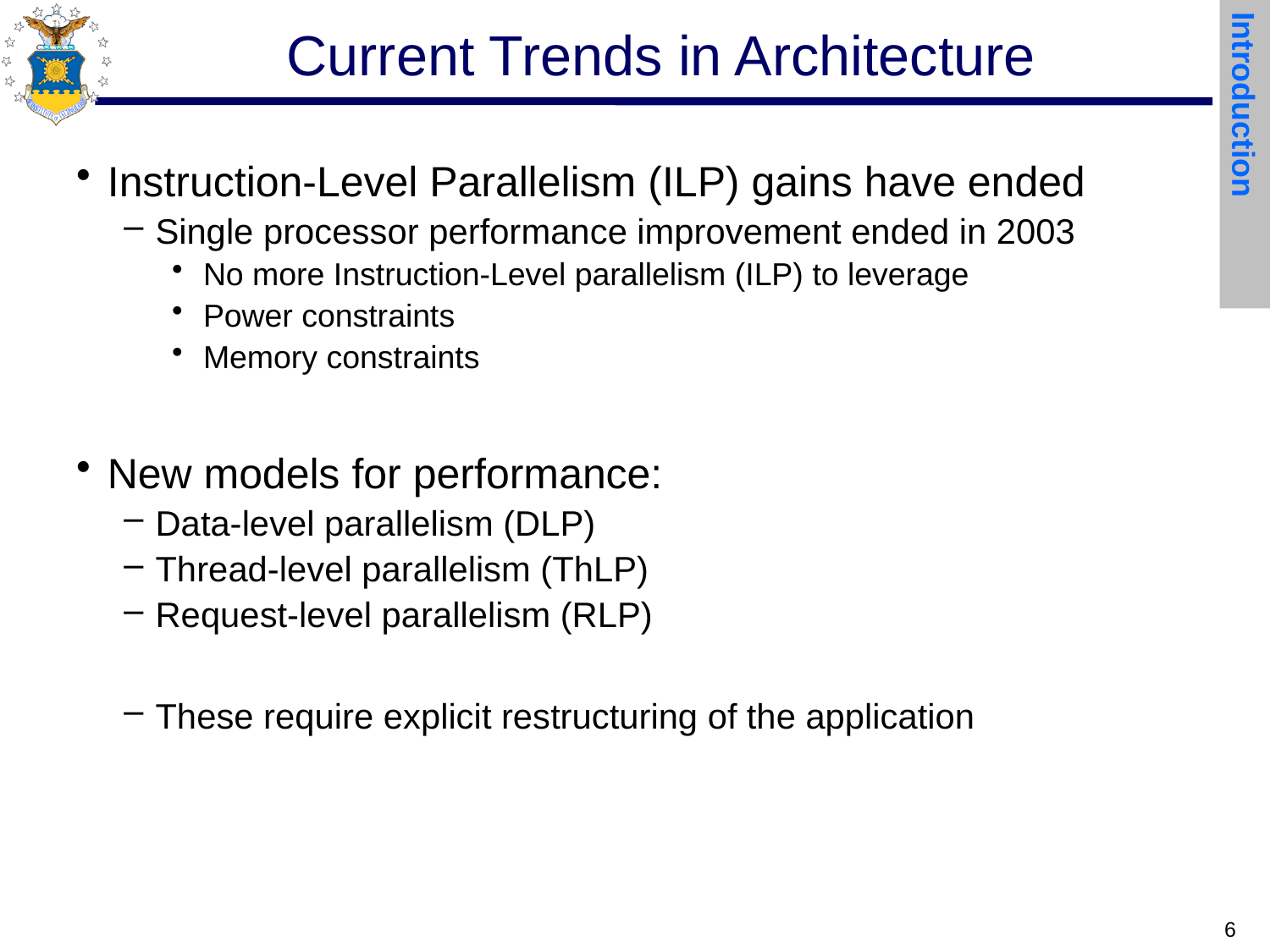

# Current Trends in Architecture
Introduction
Instruction-Level Parallelism (ILP) gains have ended
Single processor performance improvement ended in 2003
No more Instruction-Level parallelism (ILP) to leverage
Power constraints
Memory constraints

New models for performance:
Data-level parallelism (DLP)
Thread-level parallelism (ThLP)
Request-level parallelism (RLP)

These require explicit restructuring of the application
6